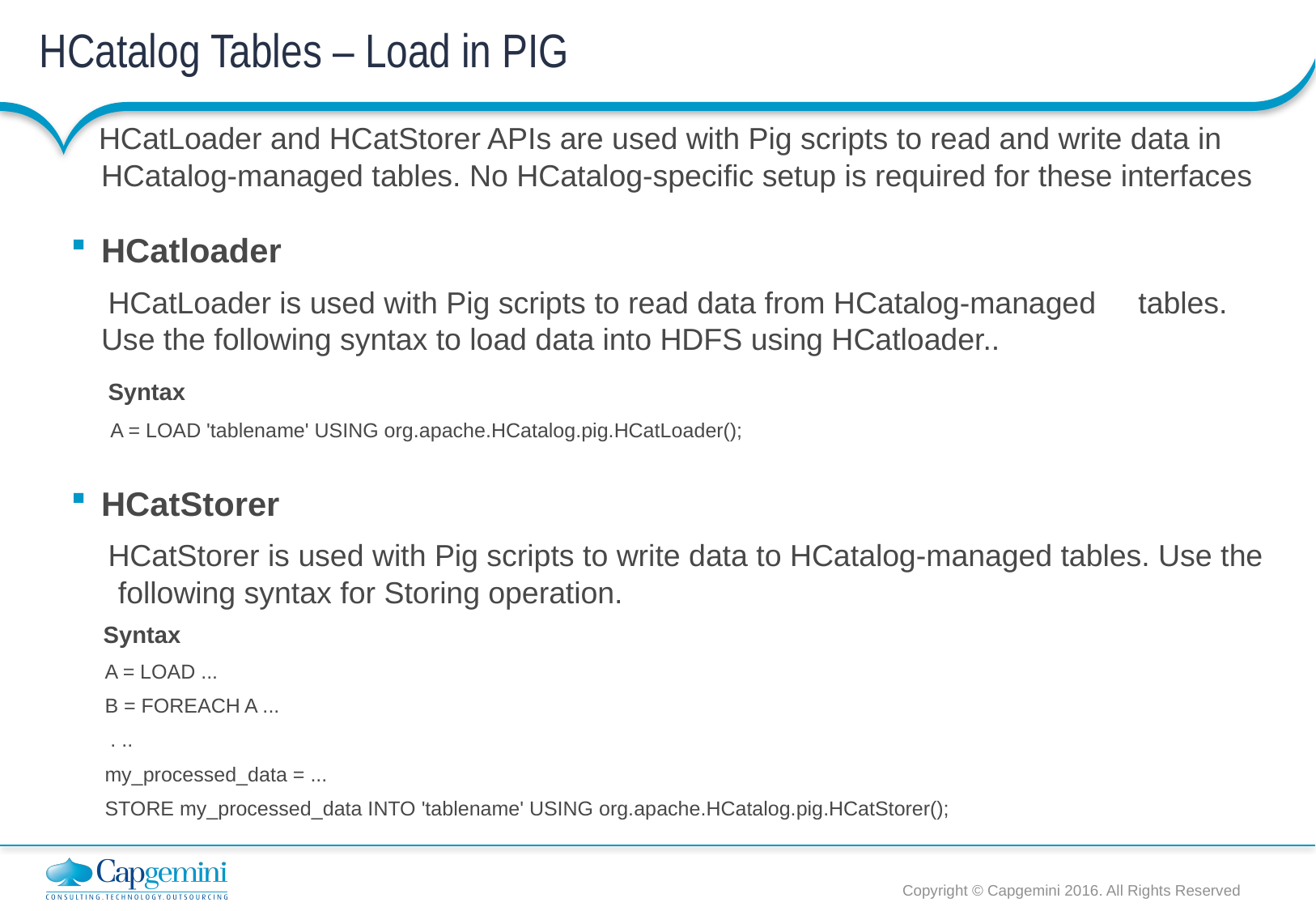

# HCatalog Tables – Load in PIG
   HCatLoader and HCatStorer APIs are used with Pig scripts to read and write data in HCatalog-managed tables. No HCatalog-specific setup is required for these interfaces

HCatloader
    HCatLoader is used with Pig scripts to read data from HCatalog-managed     tables. Use the following syntax to load data into HDFS using HCatloader..
    Syntax
       A = LOAD 'tablename' USING org.apache.HCatalog.pig.HCatLoader();

HCatStorer
    HCatStorer is used with Pig scripts to write data to HCatalog-managed tables. Use the   following syntax for Storing operation.
       Syntax
      A = LOAD ...
      B = FOREACH A ...
       . ..
      my_processed_data = ...
      STORE my_processed_data INTO 'tablename' USING org.apache.HCatalog.pig.HCatStorer();